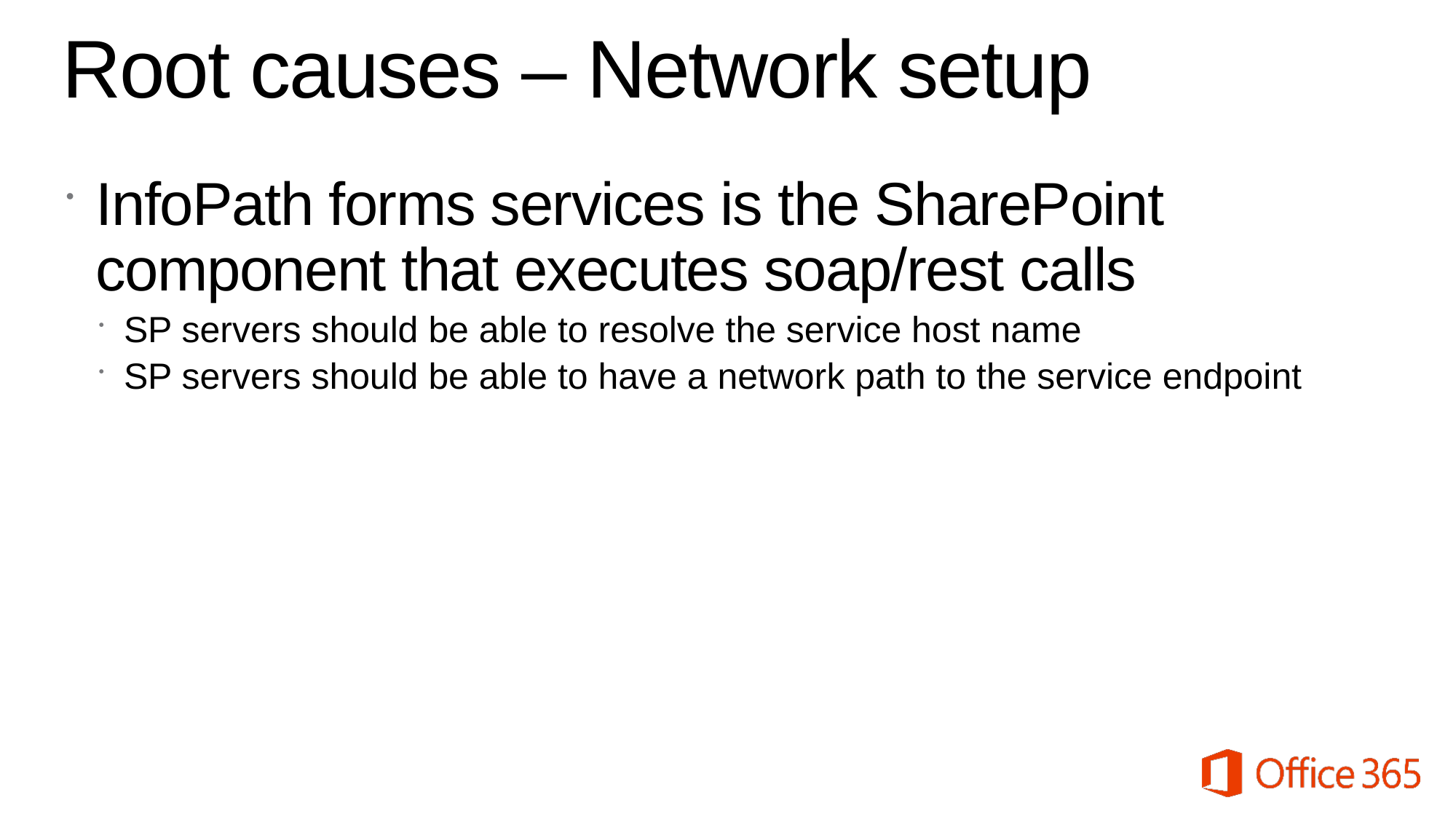

# Root causes – Network setup
InfoPath forms services is the SharePoint component that executes soap/rest calls
SP servers should be able to resolve the service host name
SP servers should be able to have a network path to the service endpoint